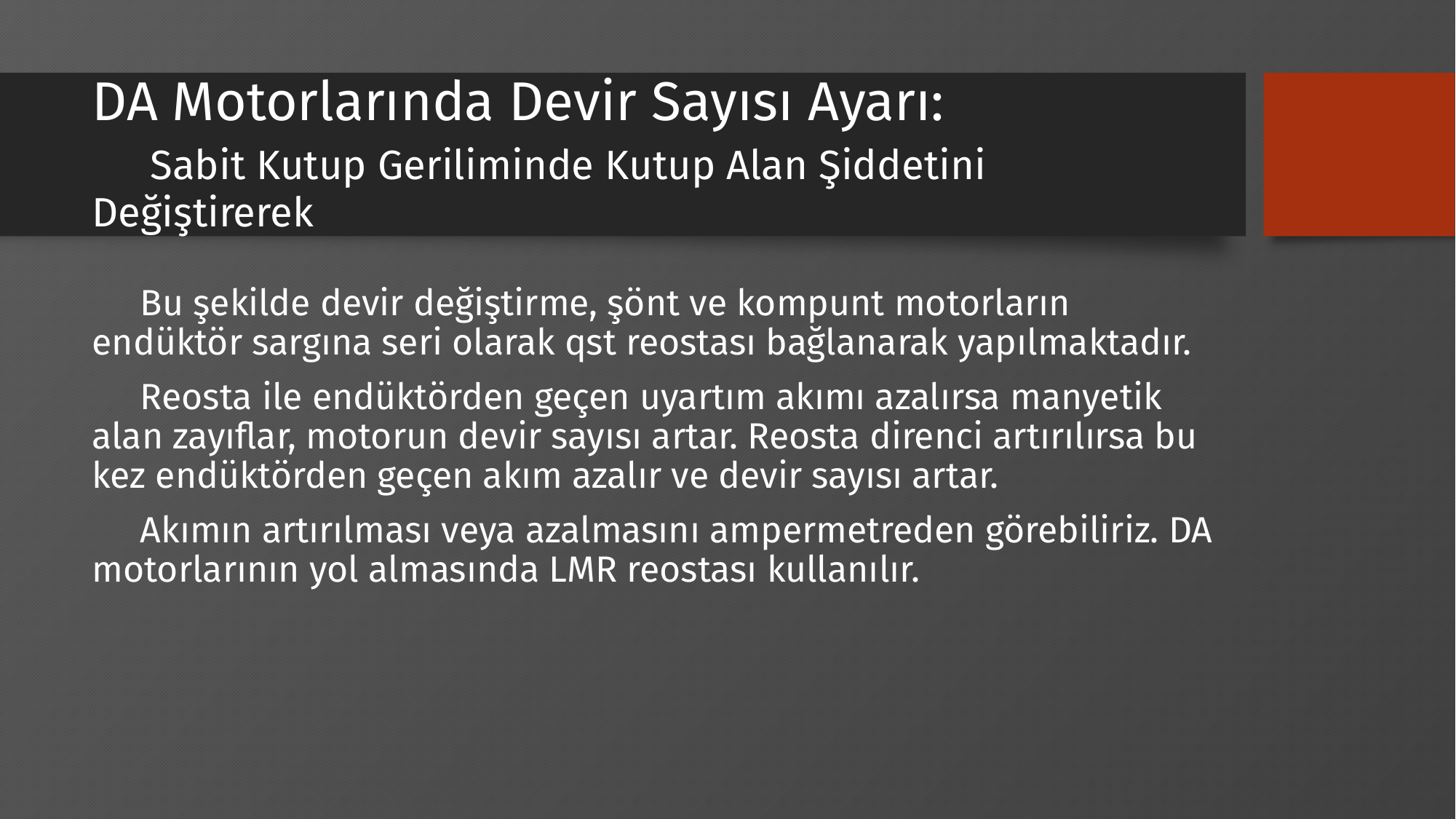

# DA Motorlarında Devir Sayısı Ayarı: Sabit Kutup Geriliminde Kutup Alan Şiddetini Değiştirerek
     Bu şekilde devir değiştirme, şönt ve kompunt motorların endüktör sargına seri olarak qst reostası bağlanarak yapılmaktadır.
     Reosta ile endüktörden geçen uyartım akımı azalırsa manyetik alan zayıflar, motorun devir sayısı artar. Reosta direnci artırılırsa bu kez endüktörden geçen akım azalır ve devir sayısı artar.
     Akımın artırılması veya azalmasını ampermetreden görebiliriz. DA motorlarının yol almasında LMR reostası kullanılır.